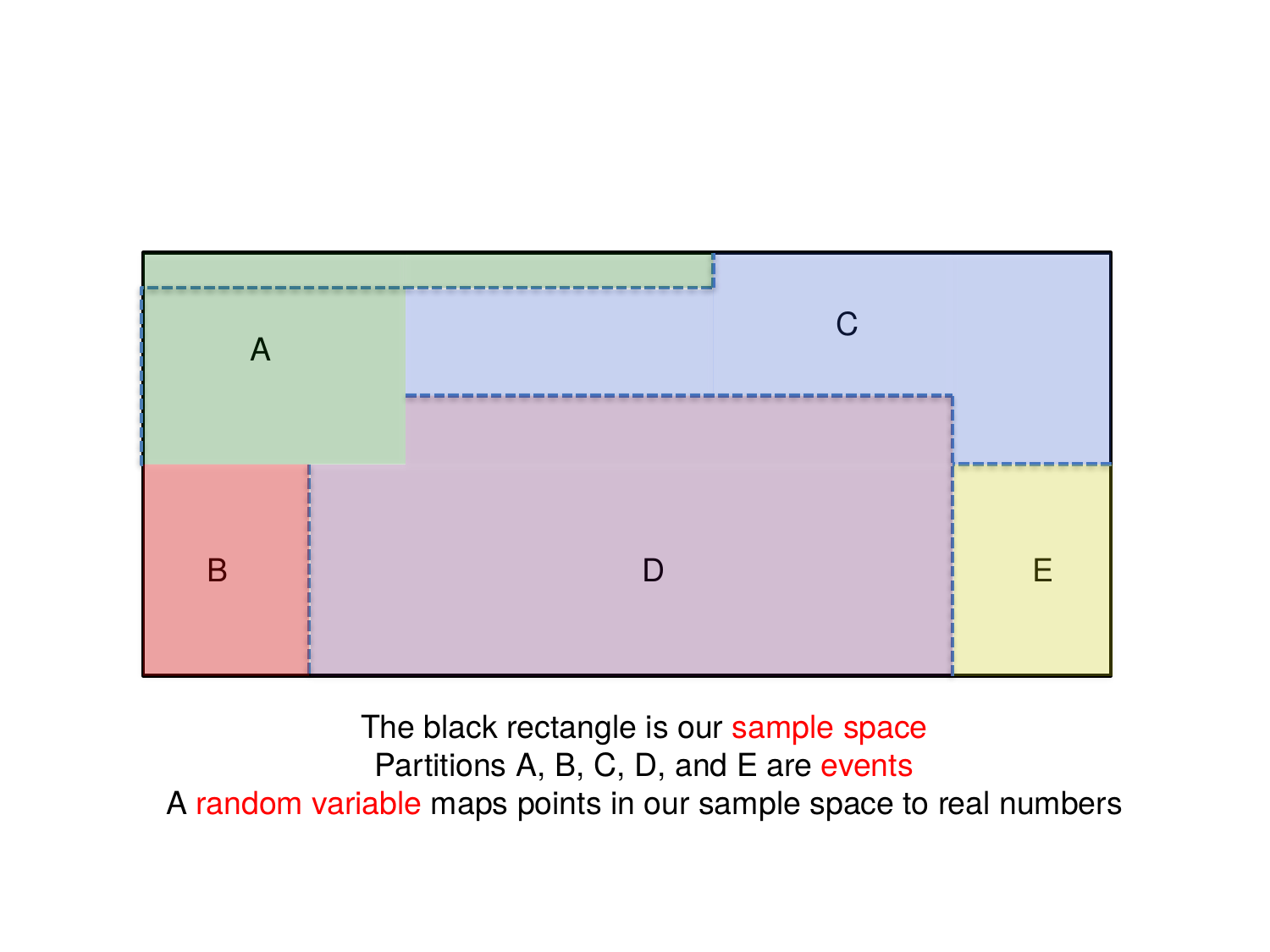

C
A

B
D
E
The black rectangle is our sample space
Partitions A, B, C, D, and E are events
A random variable maps points in our sample space to real numbers